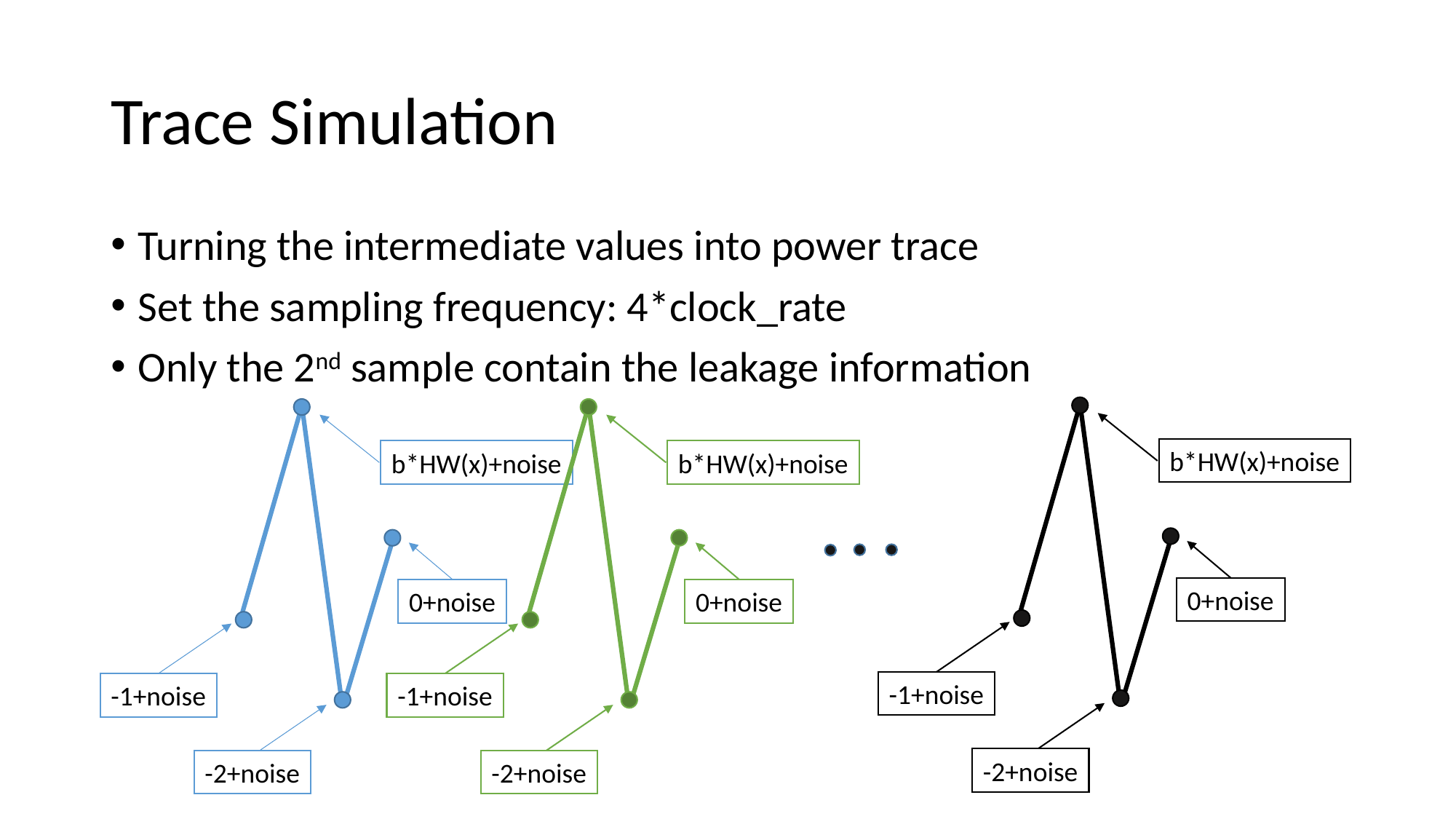

# Trace Simulation
Turning the intermediate values into power trace
Set the sampling frequency: 4*clock_rate
Only the 2nd sample contain the leakage information

b*HW(x)+noise

0+noise

-1+noise

-2+noise

b*HW(x)+noise

0+noise

-1+noise

-2+noise

b*HW(x)+noise

0+noise

-1+noise

-2+noise